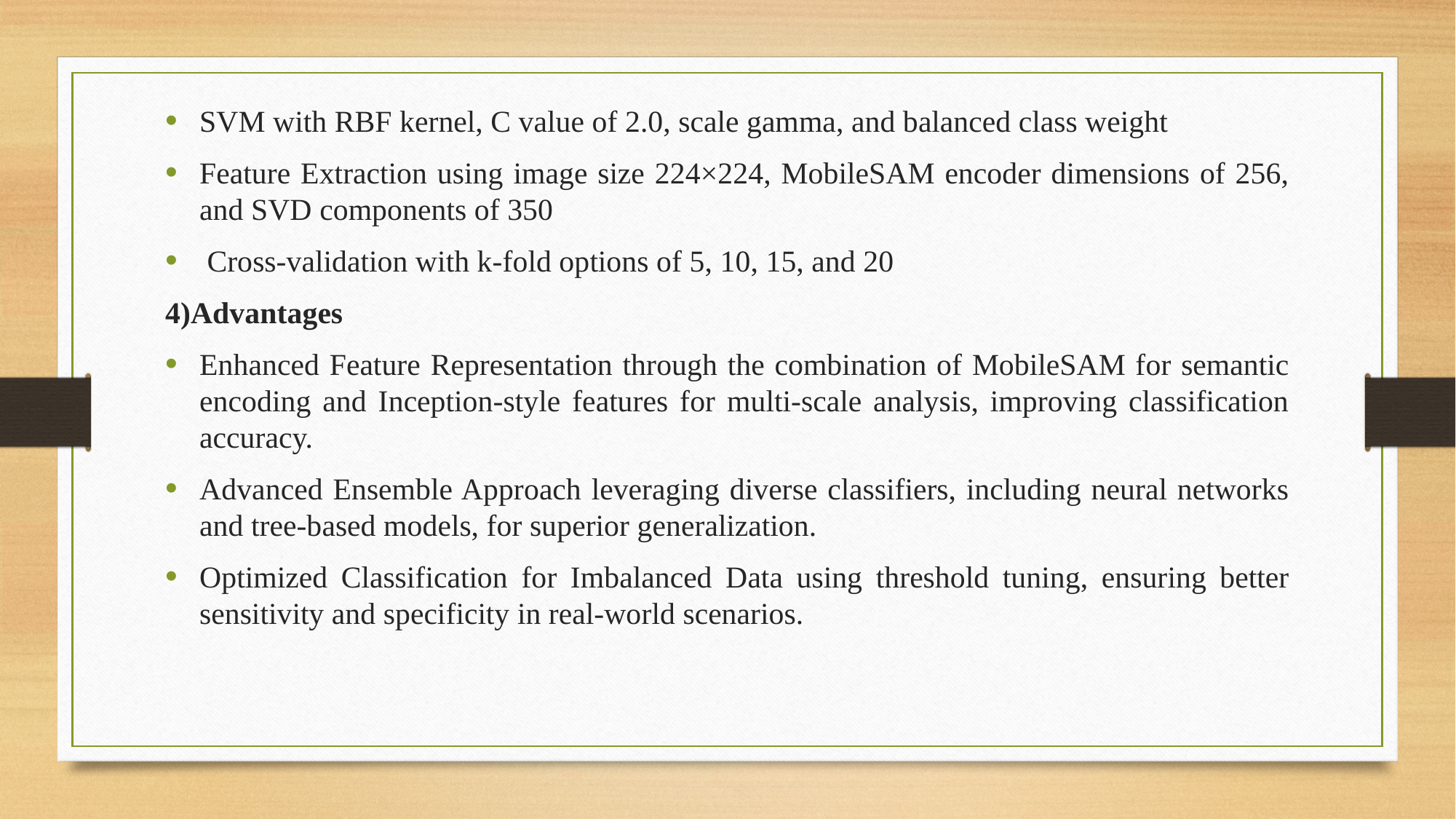

SVM with RBF kernel, C value of 2.0, scale gamma, and balanced class weight
Feature Extraction using image size 224×224, MobileSAM encoder dimensions of 256, and SVD components of 350
 Cross-validation with k-fold options of 5, 10, 15, and 20
4)Advantages
Enhanced Feature Representation through the combination of MobileSAM for semantic encoding and Inception-style features for multi-scale analysis, improving classification accuracy.
Advanced Ensemble Approach leveraging diverse classifiers, including neural networks and tree-based models, for superior generalization.
Optimized Classification for Imbalanced Data using threshold tuning, ensuring better sensitivity and specificity in real-world scenarios.